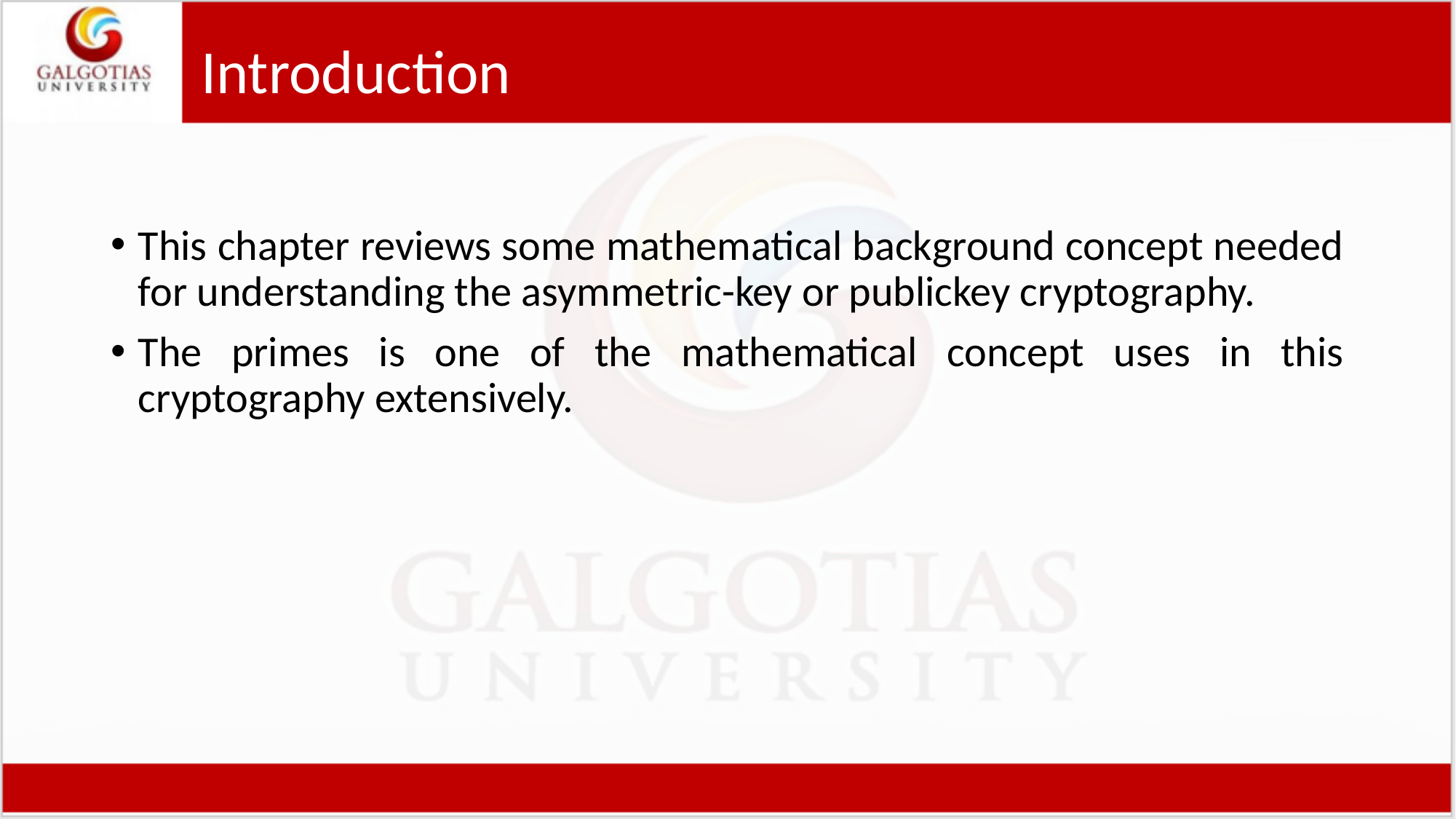

# Introduction
This chapter reviews some mathematical background concept needed for understanding the asymmetric-key or publickey cryptography.
The primes is one of the mathematical concept uses in this cryptography extensively.